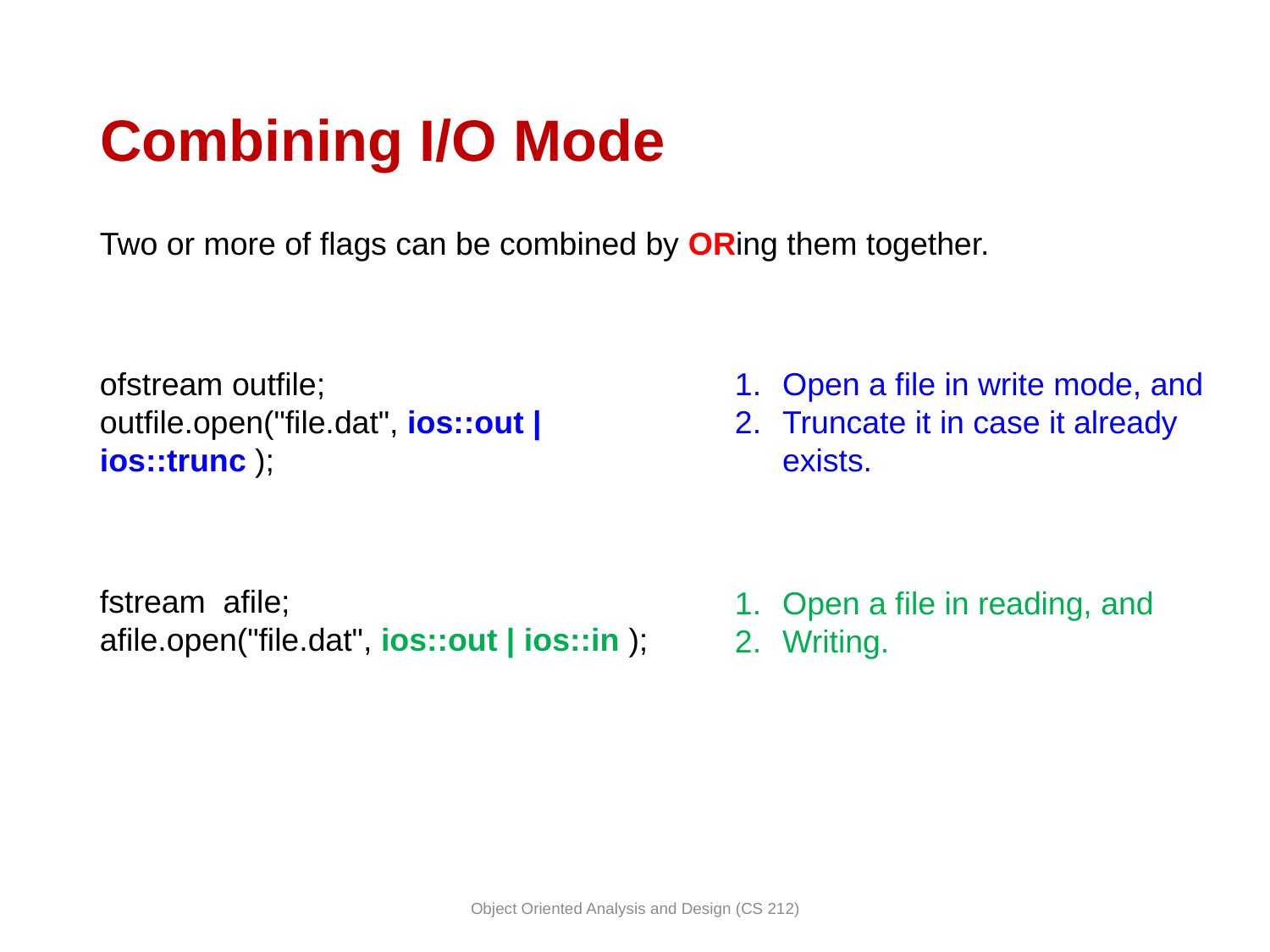

# Combining I/O Mode
Two or more of flags can be combined by ORing them together.

Open a file in write mode, and
Truncate it in case it already exists.
ofstream outfile;
outfile.open("file.dat", ios::out | ios::trunc );
fstream  afile;
afile.open("file.dat", ios::out | ios::in );
Open a file in reading, and
Writing.
Object Oriented Analysis and Design (CS 212)